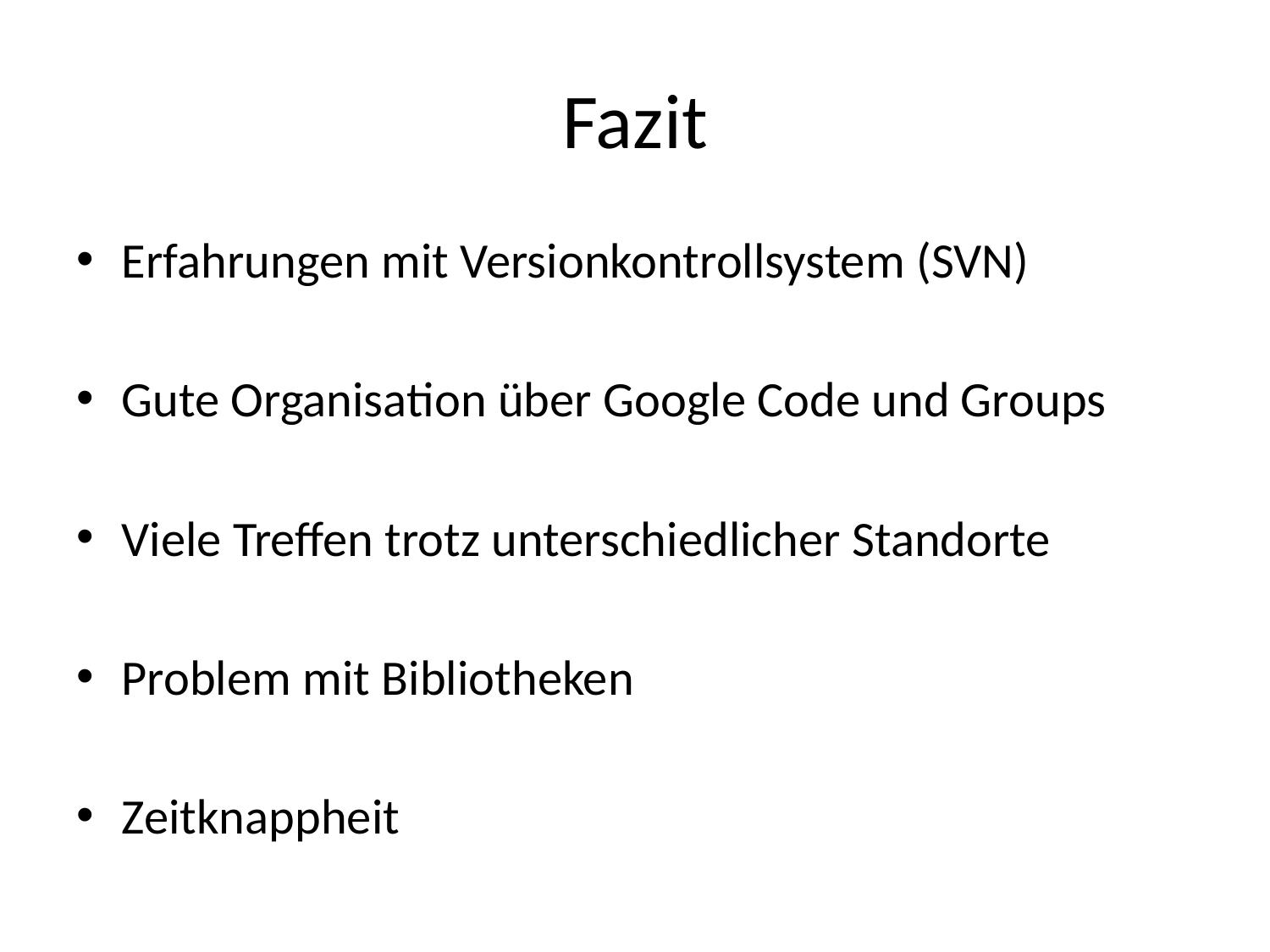

# Fazit
Erfahrungen mit Versionkontrollsystem (SVN)

Gute Organisation über Google Code und Groups

Viele Treffen trotz unterschiedlicher Standorte

Problem mit Bibliotheken

Zeitknappheit